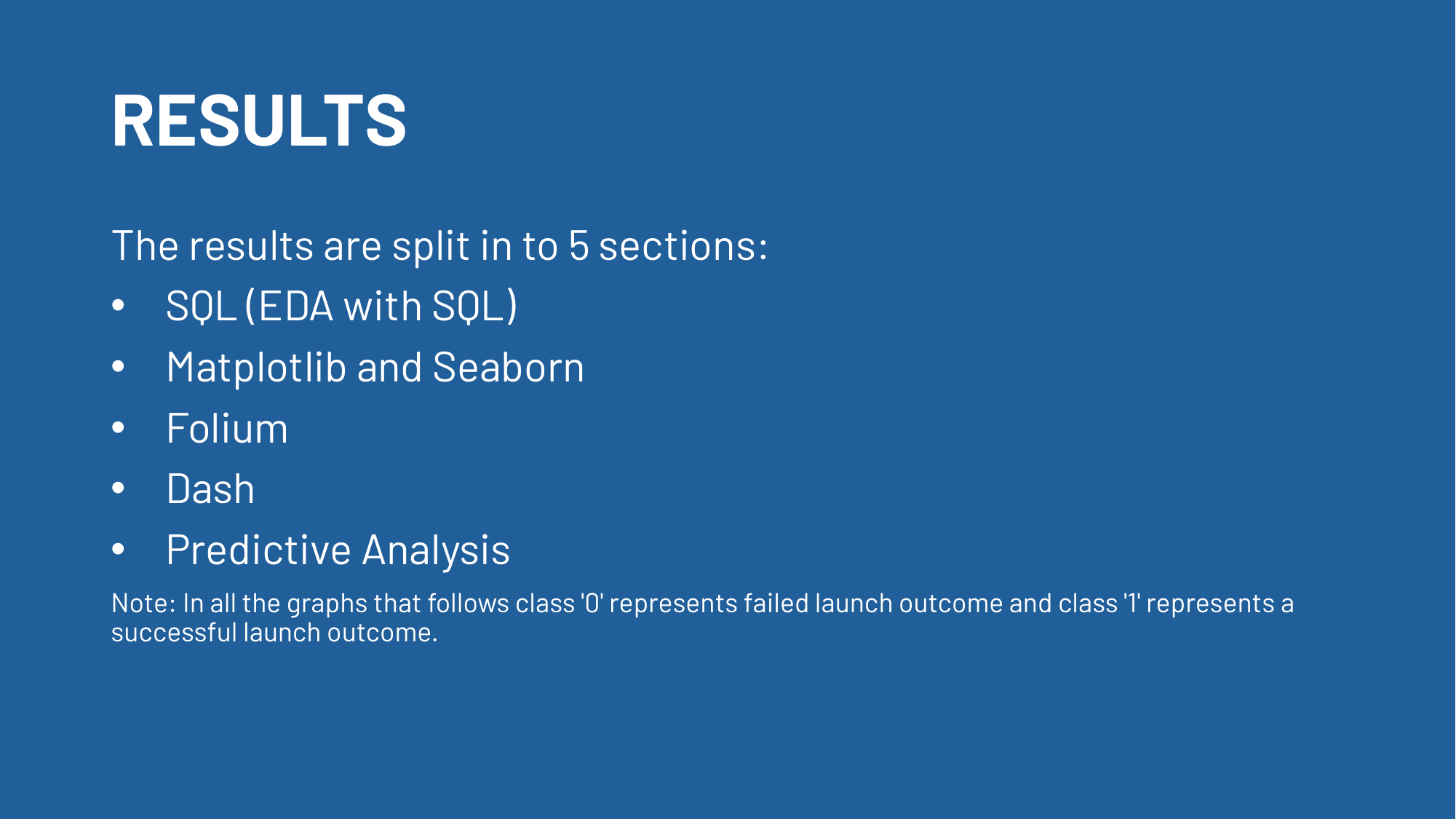

# RESULTS
The results are split in to 5 sections:
SQL (EDA with SQL)
Matplotlib and Seaborn
Folium
Dash
Predictive Analysis
Note: In all the graphs that follows class '0' represents failed launch outcome and class '1' represents a successful launch outcome.